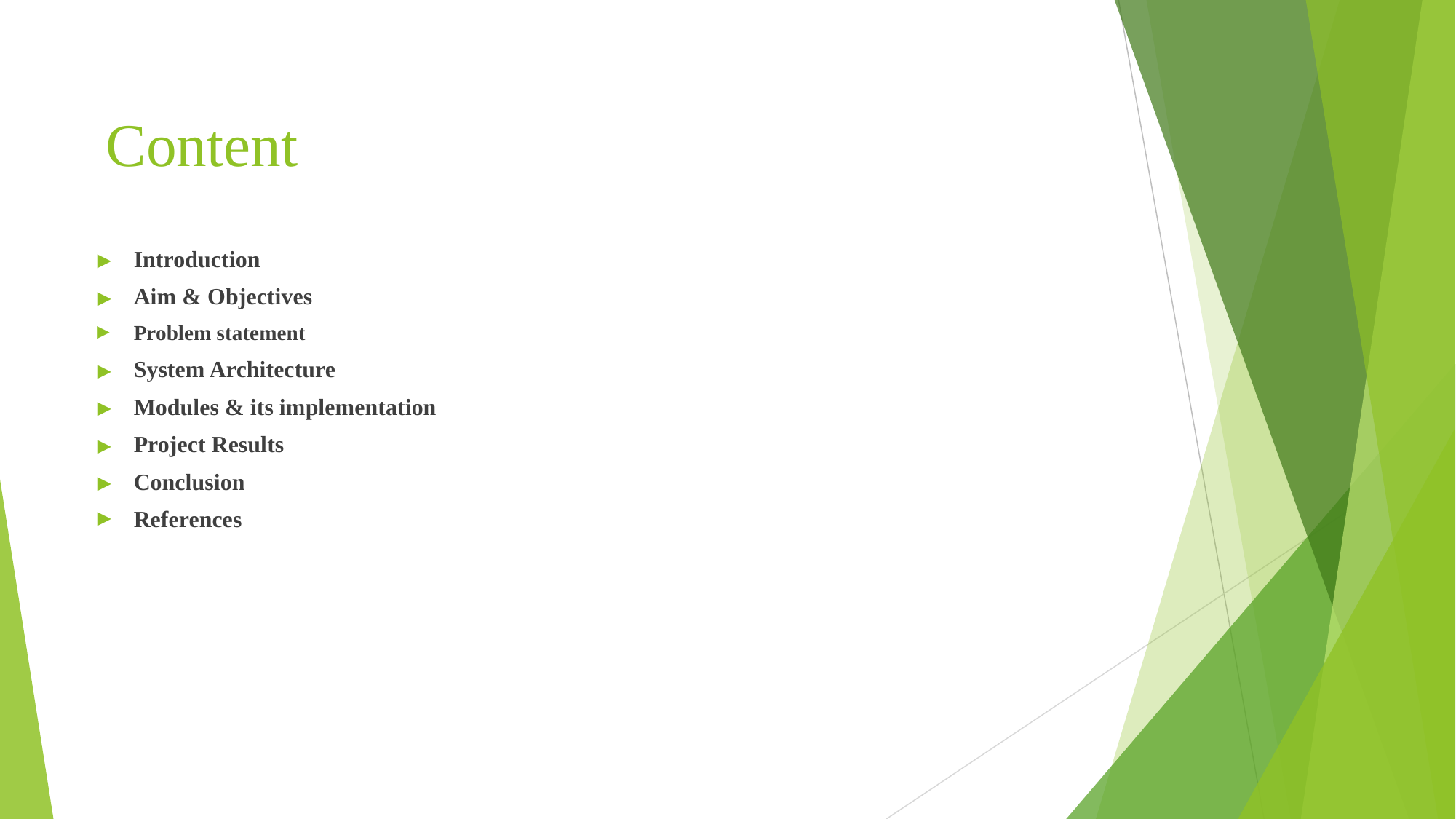

# Content

Introduction
Aim & Objectives
Problem statement
System Architecture
Modules & its implementation
Project Results
Conclusion
References